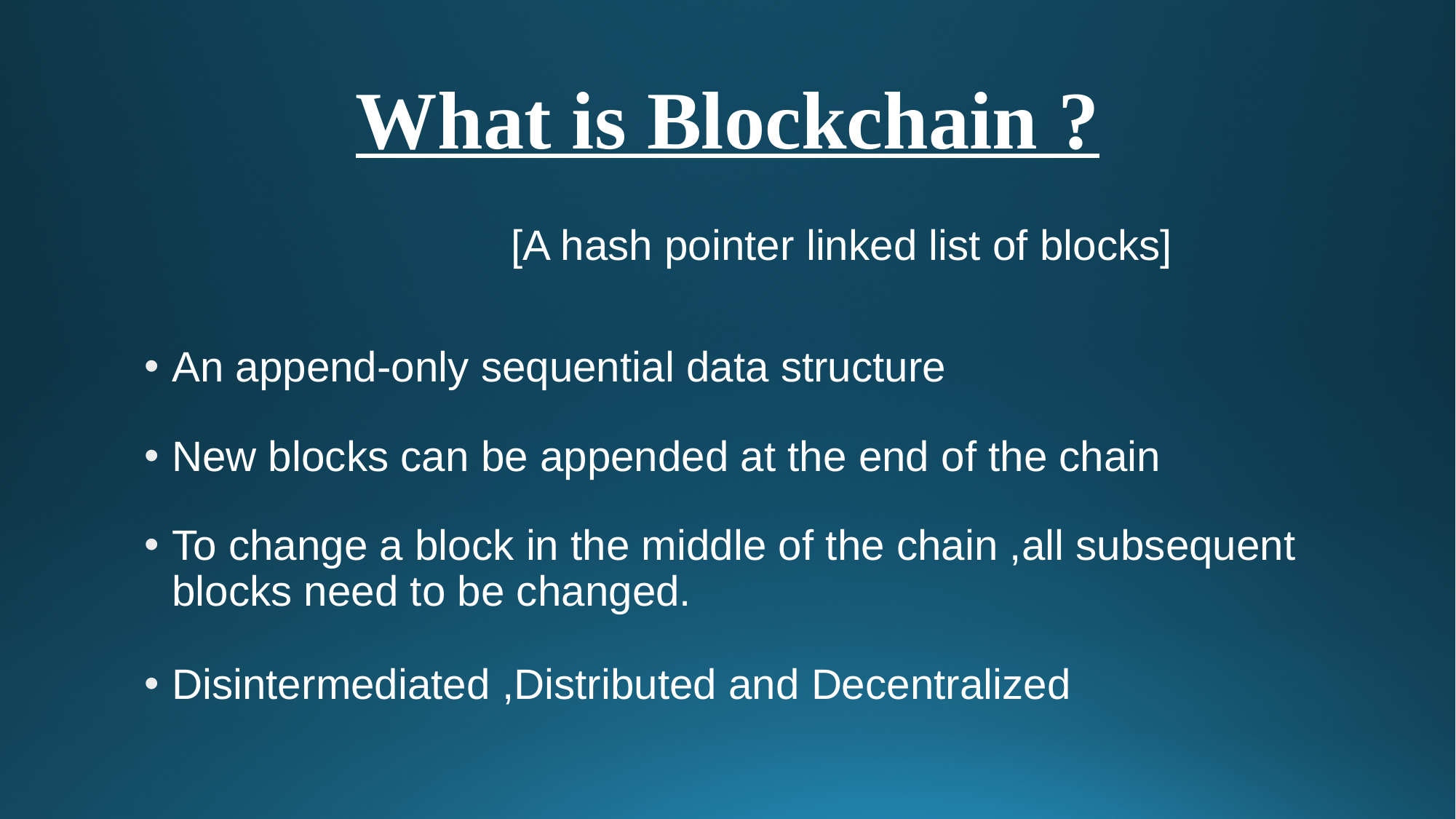

# What is Blockchain ?
                               [A hash pointer linked list of blocks]

An append-only sequential data structure

New blocks can be appended at the end of the chain

To change a block in the middle of the chain ,all subsequent blocks need to be changed.

Disintermediated ,Distributed and Decentralized